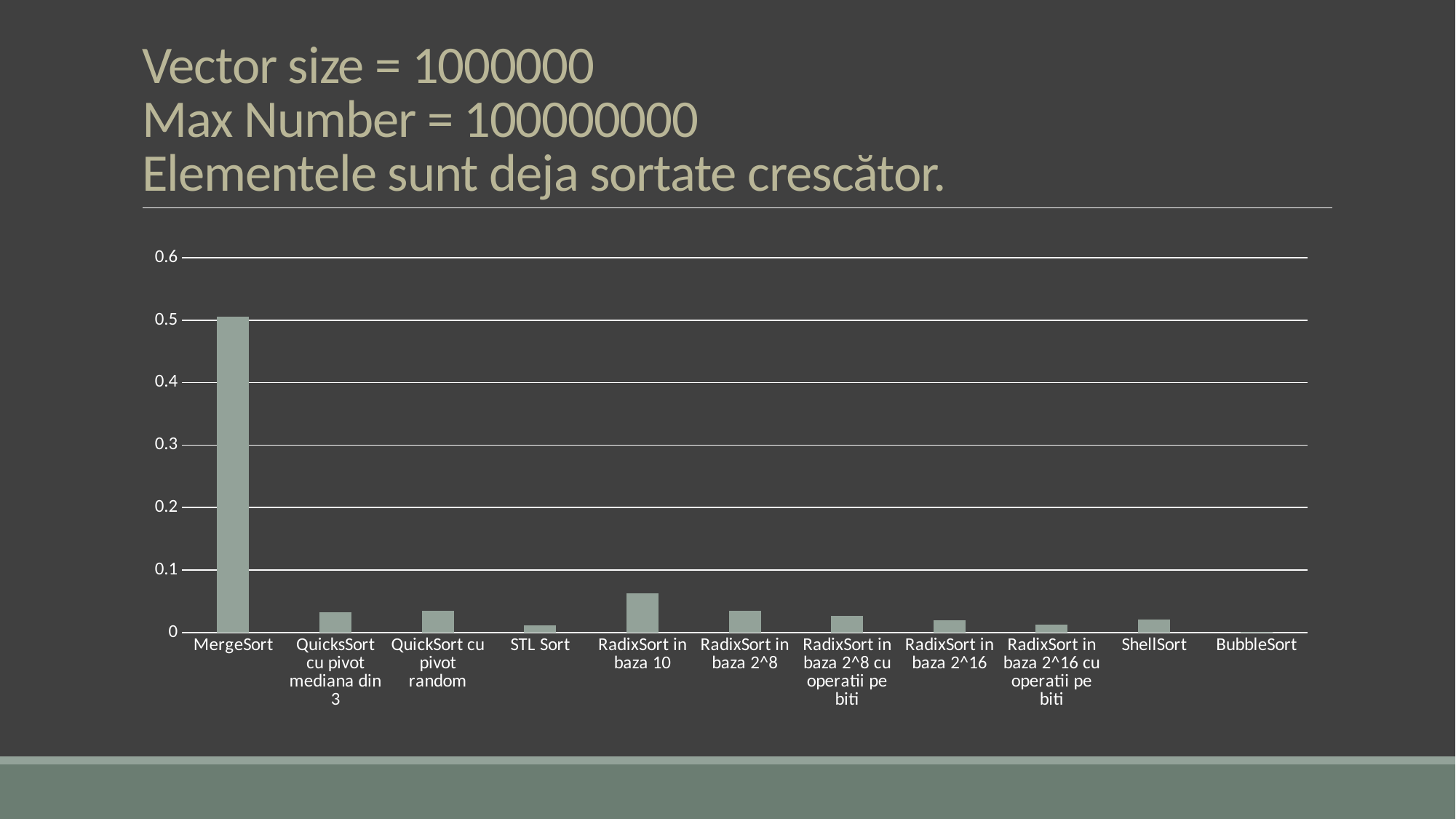

# Vector size = 1000000 Max Number = 100000000 Elementele sunt deja sortate crescător.

### Chart

| Category | Column1 |
|---|---|
| MergeSort | 0.506261 |
| QuicksSort cu pivot mediana din 3 | 0.0328183 |
| QuickSort cu pivot random | 0.0351867 |
| STL Sort | 0.0109967 |
| RadixSort in baza 10 | 0.0632687 |
| RadixSort in baza 2^8 | 0.0348626 |
| RadixSort in baza 2^8 cu operatii pe biti | 0.0270753 |
| RadixSort in baza 2^16 | 0.019716 |
| RadixSort in baza 2^16 cu operatii pe biti | 0.0120775 |
| ShellSort | 0.0206956 |
| BubbleSort | 0.0007079 |